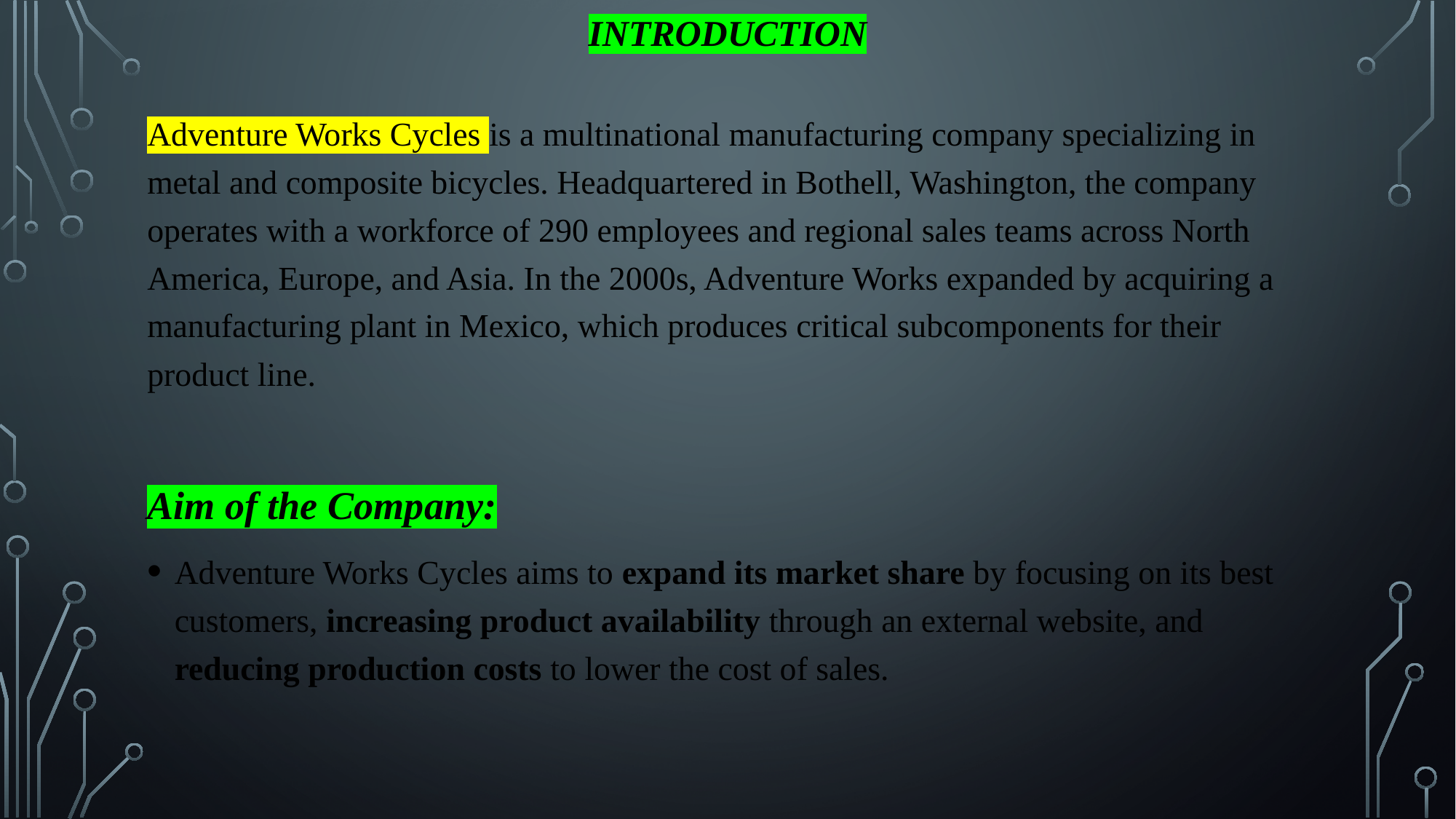

# Introduction
Adventure Works Cycles is a multinational manufacturing company specializing in metal and composite bicycles. Headquartered in Bothell, Washington, the company operates with a workforce of 290 employees and regional sales teams across North America, Europe, and Asia. In the 2000s, Adventure Works expanded by acquiring a manufacturing plant in Mexico, which produces critical subcomponents for their product line.

Aim of the Company:
Adventure Works Cycles aims to expand its market share by focusing on its best customers, increasing product availability through an external website, and reducing production costs to lower the cost of sales.